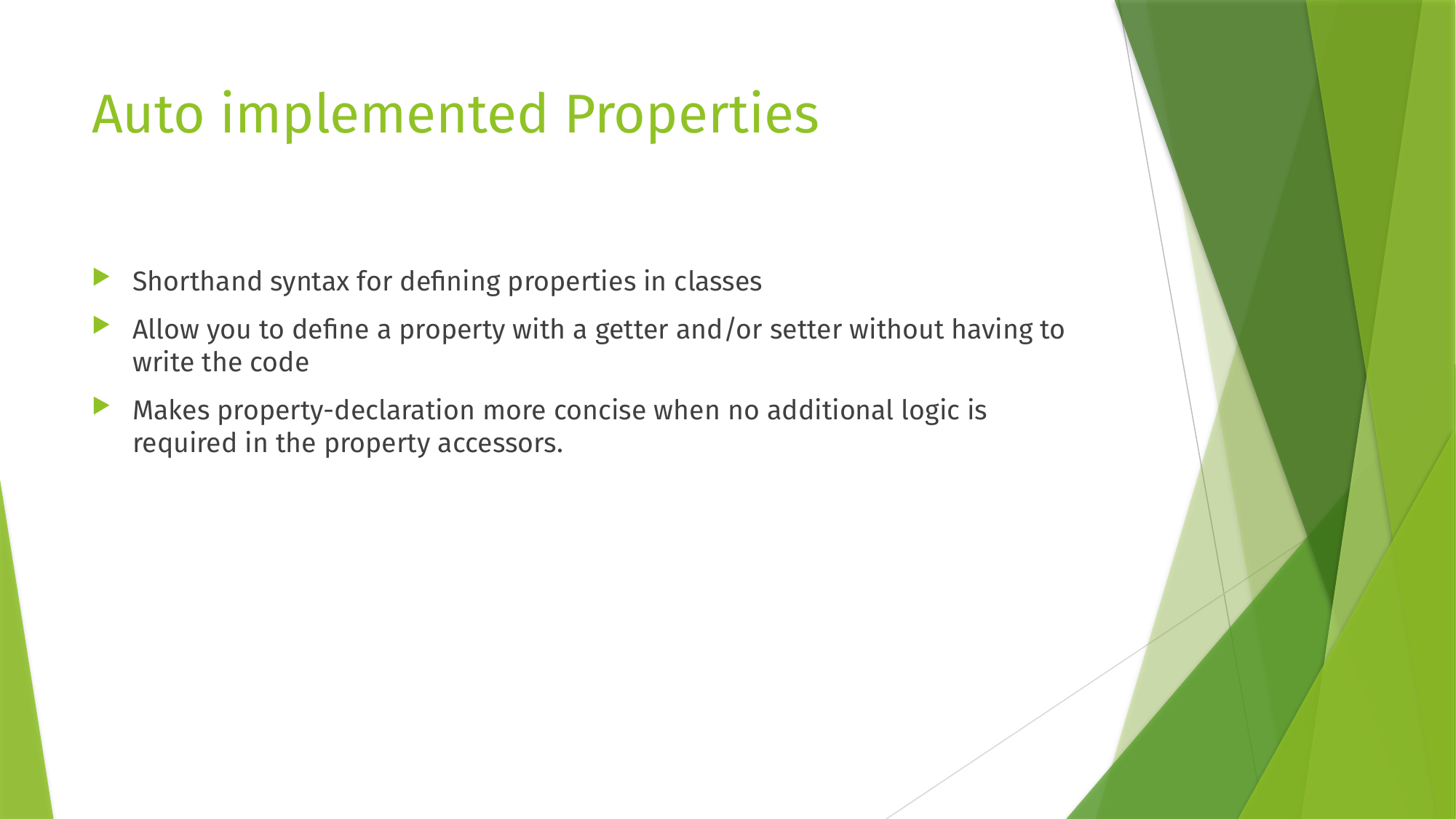

# Auto implemented Properties
Shorthand syntax for defining properties in classes
Allow you to define a property with a getter and/or setter without having to write the code
Makes property-declaration more concise when no additional logic is required in the property accessors.